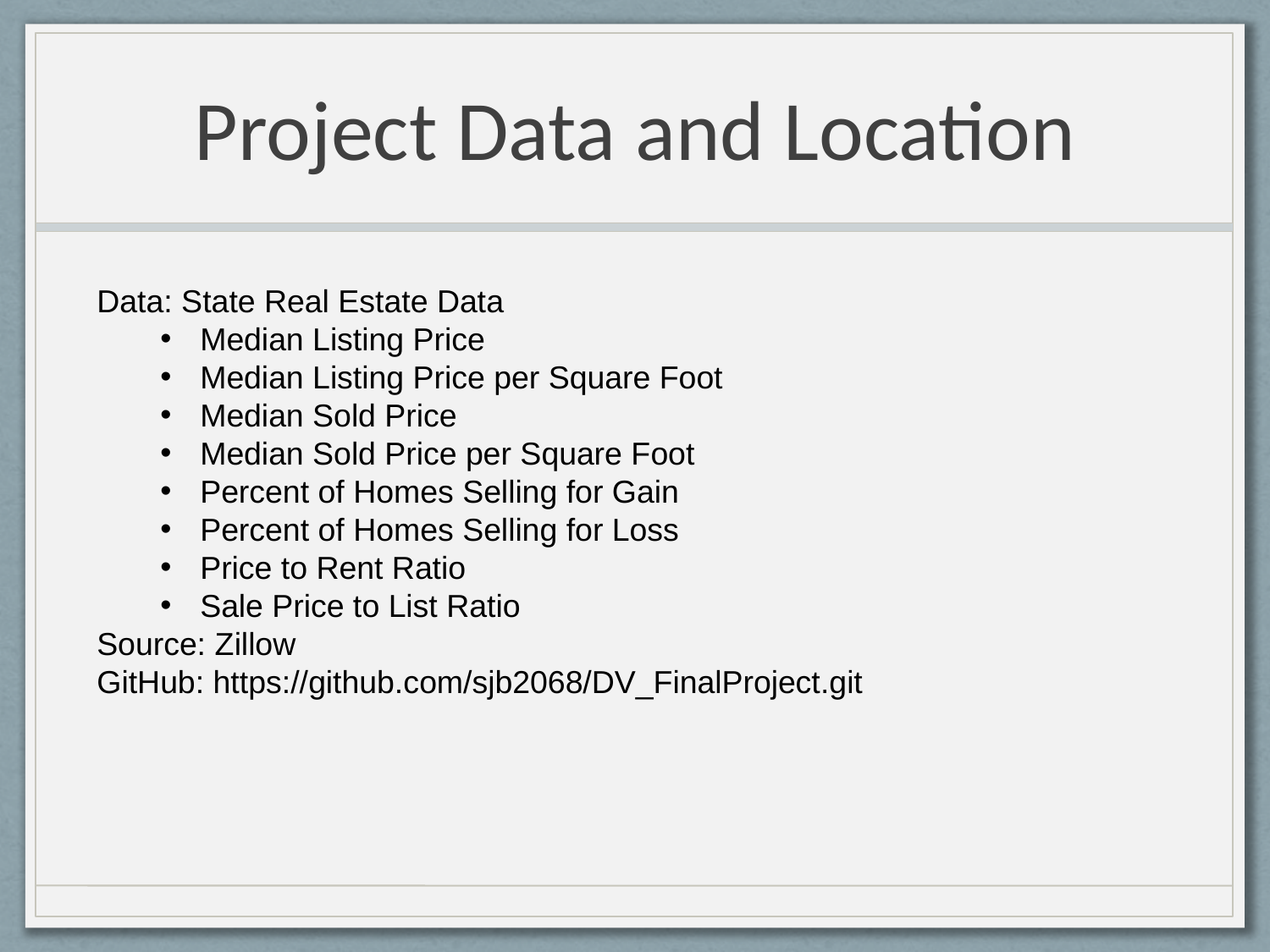

# Project Data and Location
Data: State Real Estate Data
Median Listing Price
Median Listing Price per Square Foot
Median Sold Price
Median Sold Price per Square Foot
Percent of Homes Selling for Gain
Percent of Homes Selling for Loss
Price to Rent Ratio
Sale Price to List Ratio
Source: Zillow
GitHub: https://github.com/sjb2068/DV_FinalProject.git